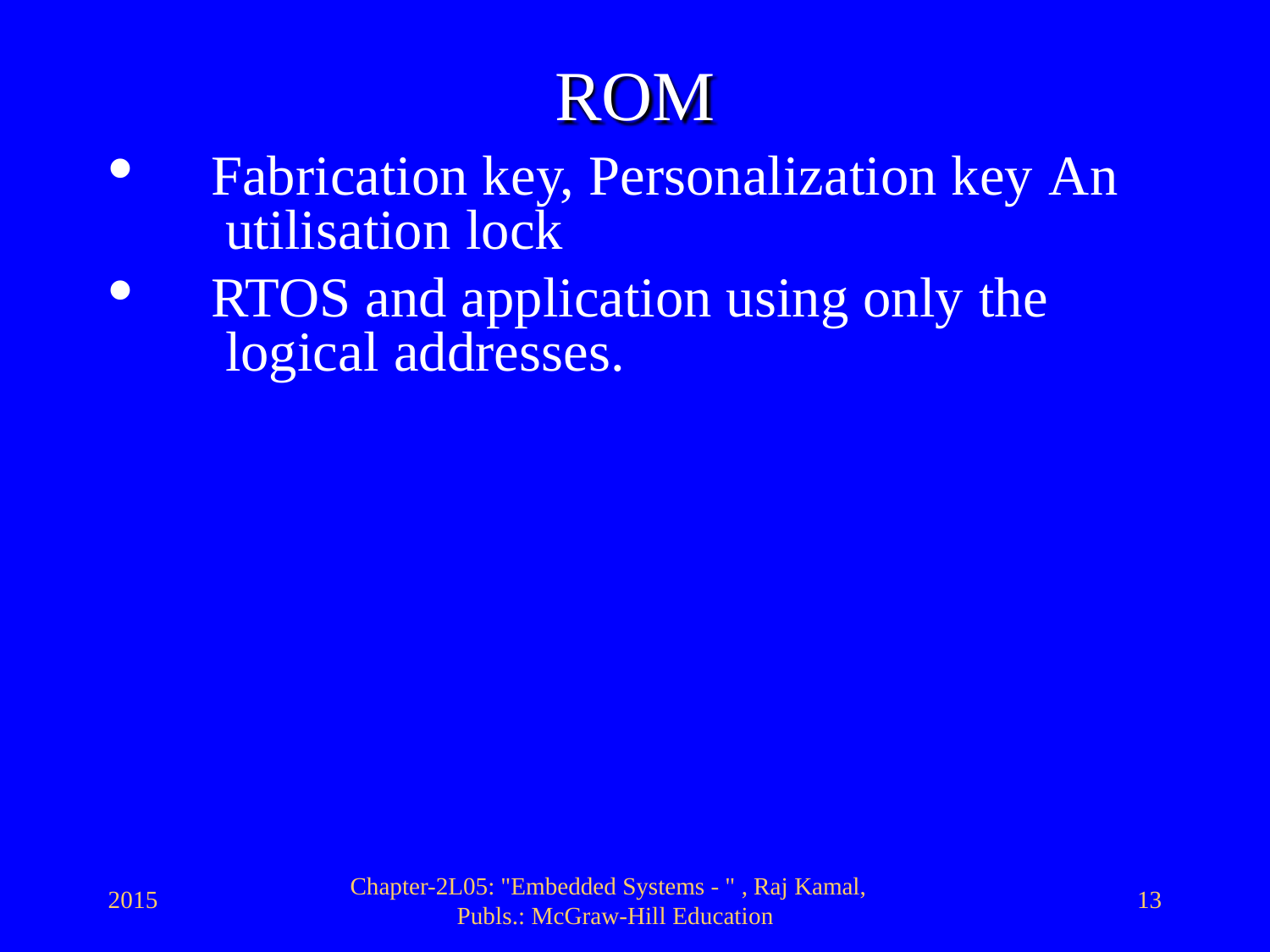

# ROM
Fabrication key, Personalization key An  utilisation lock
RTOS and application using only the  logical addresses.
Chapter-2L05: "Embedded Systems - " , Raj Kamal,  Publs.: McGraw-Hill Education
2015
13